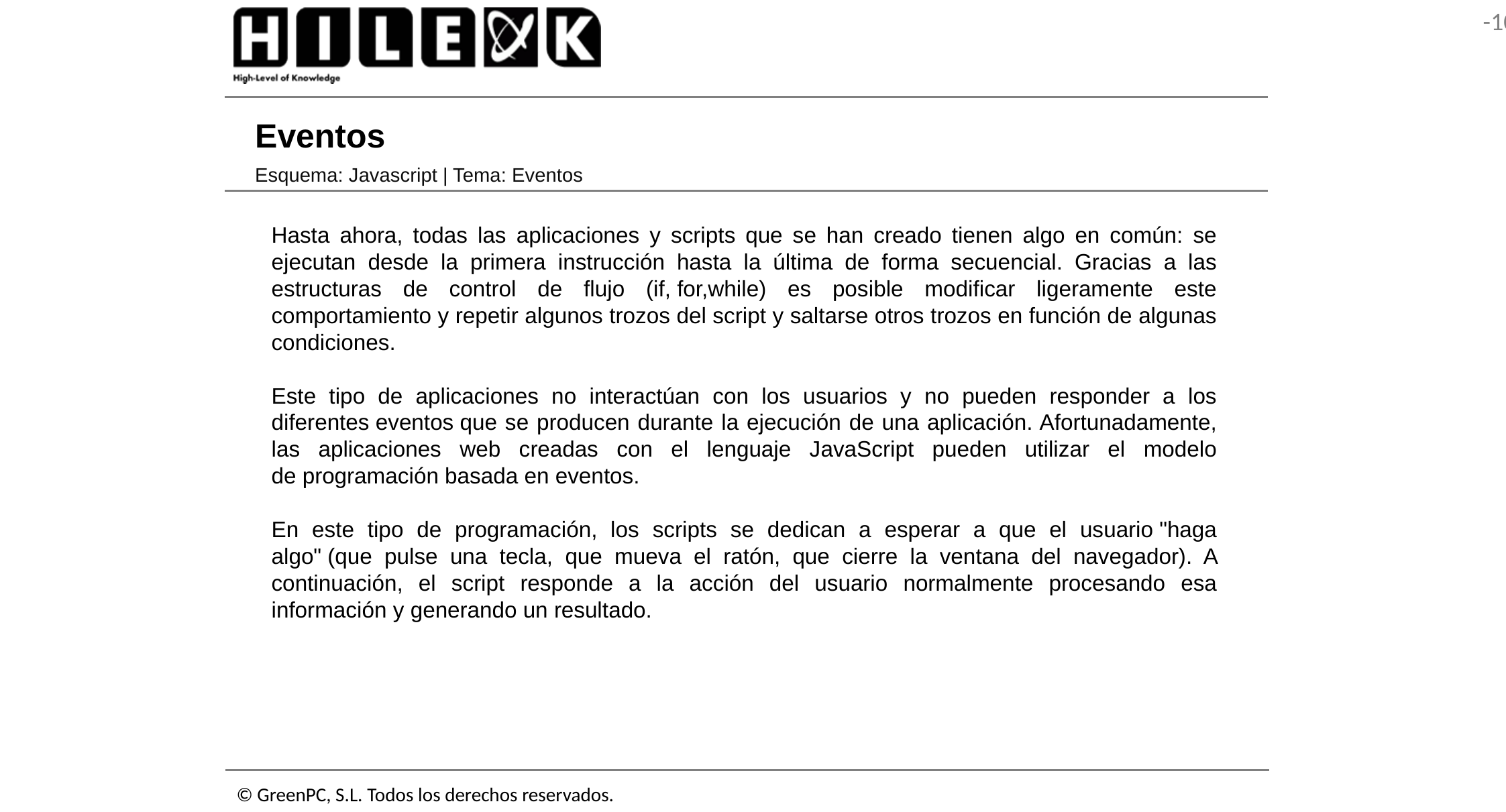

# Eventos
Esquema: Javascript | Tema: Eventos
Hasta ahora, todas las aplicaciones y scripts que se han creado tienen algo en común: se ejecutan desde la primera instrucción hasta la última de forma secuencial. Gracias a las estructuras de control de flujo (if, for,while) es posible modificar ligeramente este comportamiento y repetir algunos trozos del script y saltarse otros trozos en función de algunas condiciones.

Este tipo de aplicaciones no interactúan con los usuarios y no pueden responder a los diferentes eventos que se producen durante la ejecución de una aplicación. Afortunadamente, las aplicaciones web creadas con el lenguaje JavaScript pueden utilizar el modelo de programación basada en eventos.

En este tipo de programación, los scripts se dedican a esperar a que el usuario "haga algo" (que pulse una tecla, que mueva el ratón, que cierre la ventana del navegador). A continuación, el script responde a la acción del usuario normalmente procesando esa información y generando un resultado.